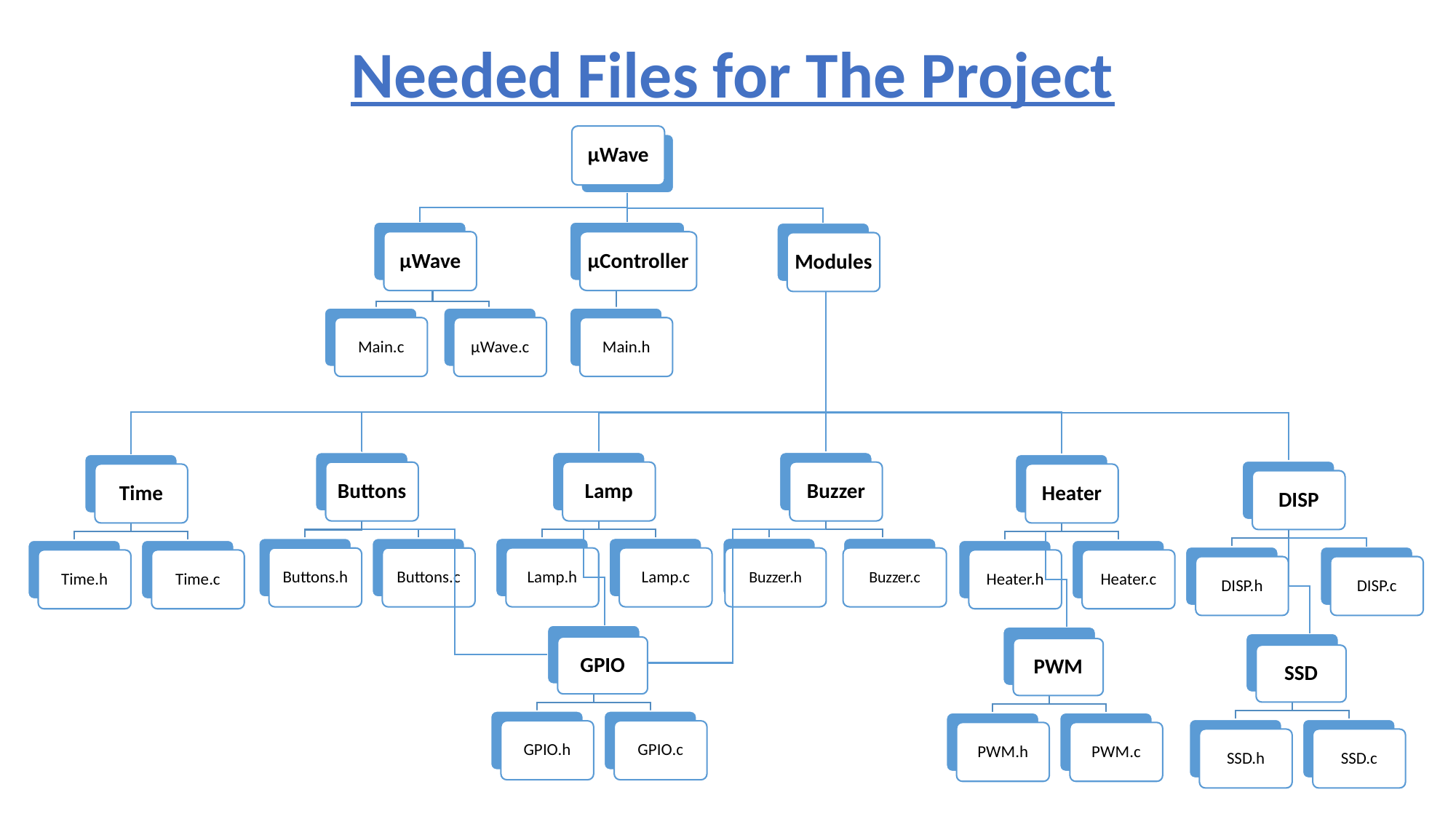

# Needed Files for The Project
µWave

µWave

µController
Modules

Main.c

µWave.c

Main.h

Lamp

Lamp.h
Lamp.c

Buzzer

Buzzer.h
Buzzer.c

Buttons

Buttons.h
Buttons.c

Time

Time.h
Time.c

Heater

Heater.h
Heater.c

DISP

DISP.h
DISP.c

GPIO

GPIO.h
GPIO.c

PWM

PWM.h
PWM.c

SSD

SSD.h
SSD.c